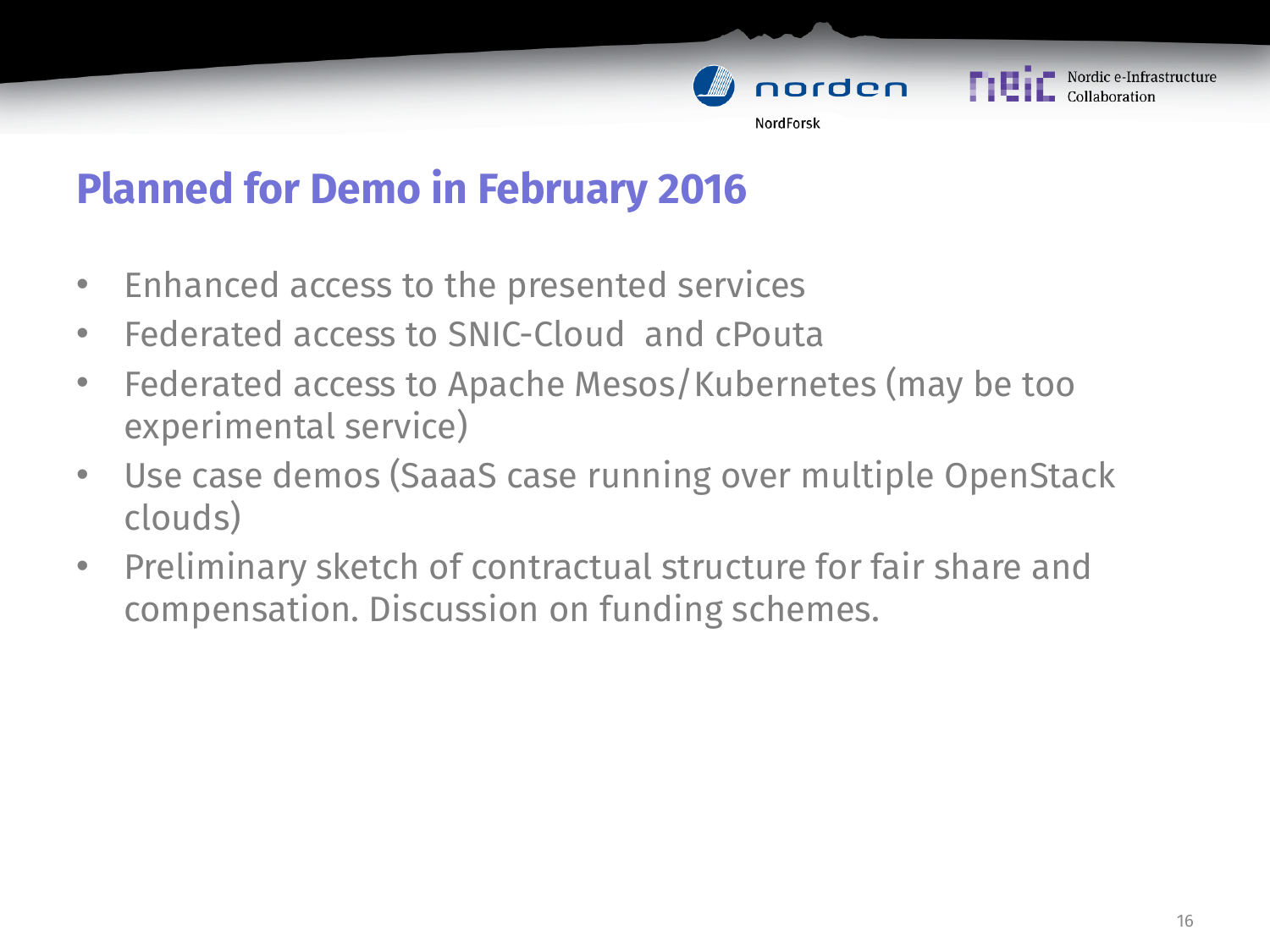

# Planned for Demo in February 2016
Enhanced access to the presented services
Federated access to SNIC-Cloud  and cPouta
Federated access to Apache Mesos/Kubernetes (may be too experimental service)
Use case demos (SaaaS case running over multiple OpenStack clouds)
Preliminary sketch of contractual structure for fair share and compensation. Discussion on funding schemes.

16